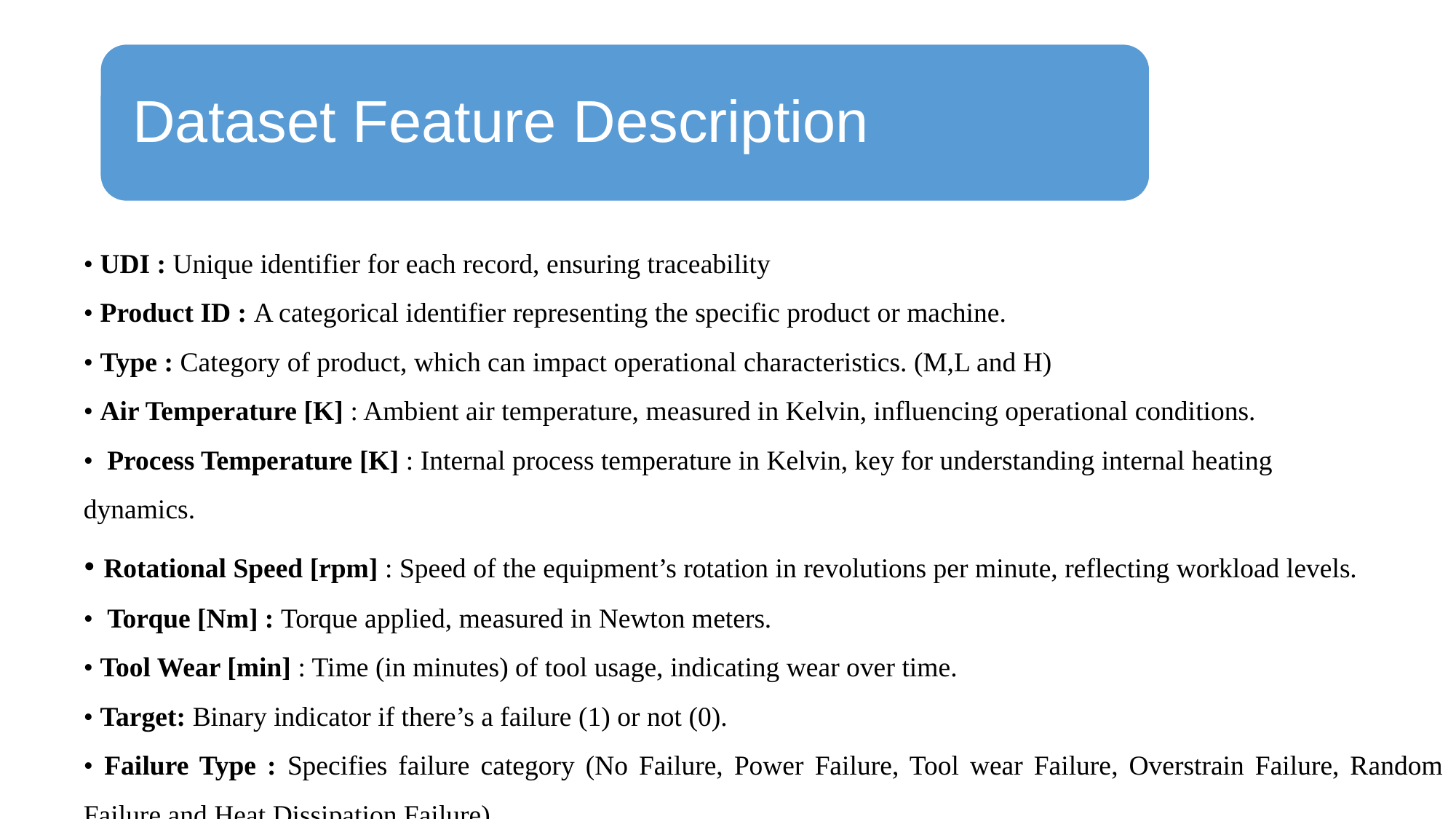

Dataset Feature Description
• UDI : Unique identifier for each record, ensuring traceability
• Product ID : A categorical identifier representing the specific product or machine.
• Type : Category of product, which can impact operational characteristics. (M,L and H)
• Air Temperature [K] : Ambient air temperature, measured in Kelvin, influencing operational conditions.
•  Process Temperature [K] : Internal process temperature in Kelvin, key for understanding internal heating
dynamics.
• Rotational Speed [rpm] : Speed of the equipment’s rotation in revolutions per minute, reflecting workload levels.
•  Torque [Nm] : Torque applied, measured in Newton meters.
• Tool Wear [min] : Time (in minutes) of tool usage, indicating wear over time.
• Target: Binary indicator if there’s a failure (1) or not (0).
• Failure Type : Specifies failure category (No Failure, Power Failure, Tool wear Failure, Overstrain Failure, Random Failure and Heat Dissipation Failure)